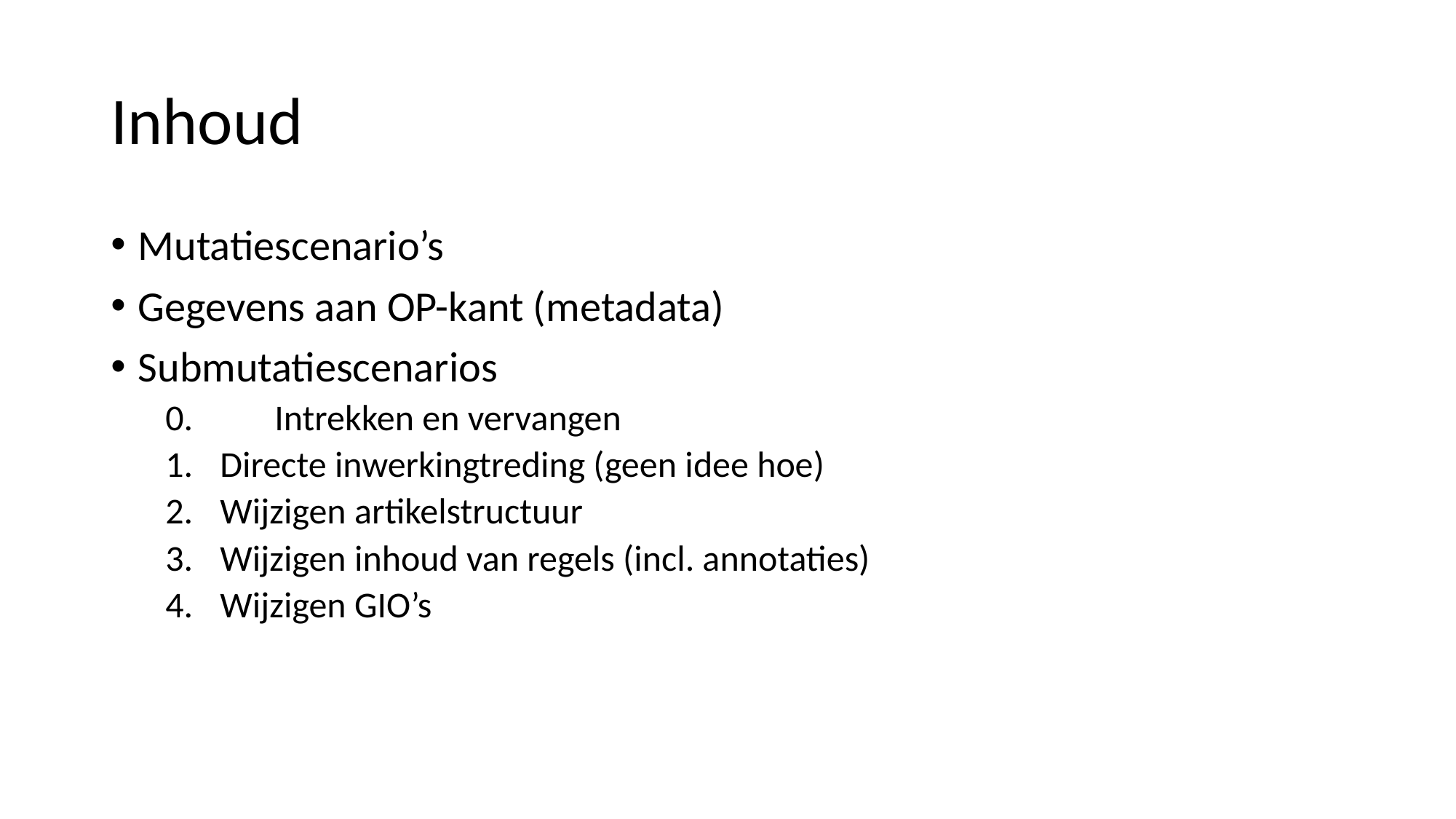

# Inhoud
Mutatiescenario’s
Gegevens aan OP-kant (metadata)
Submutatiescenarios
0. 	Intrekken en vervangen
Directe inwerkingtreding (geen idee hoe)
Wijzigen artikelstructuur
Wijzigen inhoud van regels (incl. annotaties)
Wijzigen GIO’s